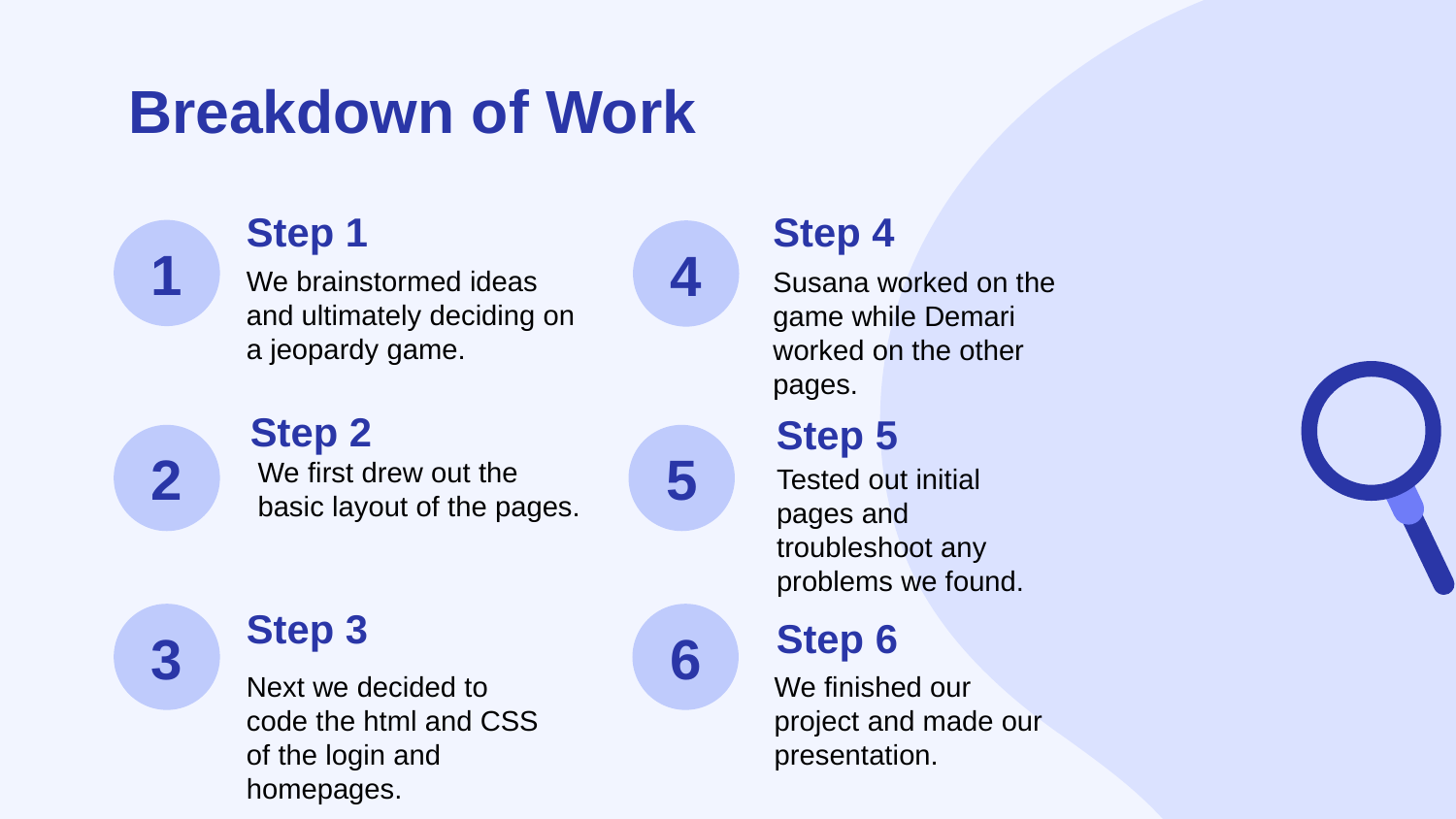

# Breakdown of Work
Step 1
Step 4
1
4
We brainstormed ideas and ultimately deciding on a jeopardy game.
Susana worked on the game while Demari worked on the other pages.

Step 2
Step 5
2
5
We first drew out the basic layout of the pages.
Tested out initial pages and troubleshoot any problems we found.
3
Step 3
6
Step 6
Next we decided to code the html and CSS of the login and homepages.

We finished our project and made our presentation.